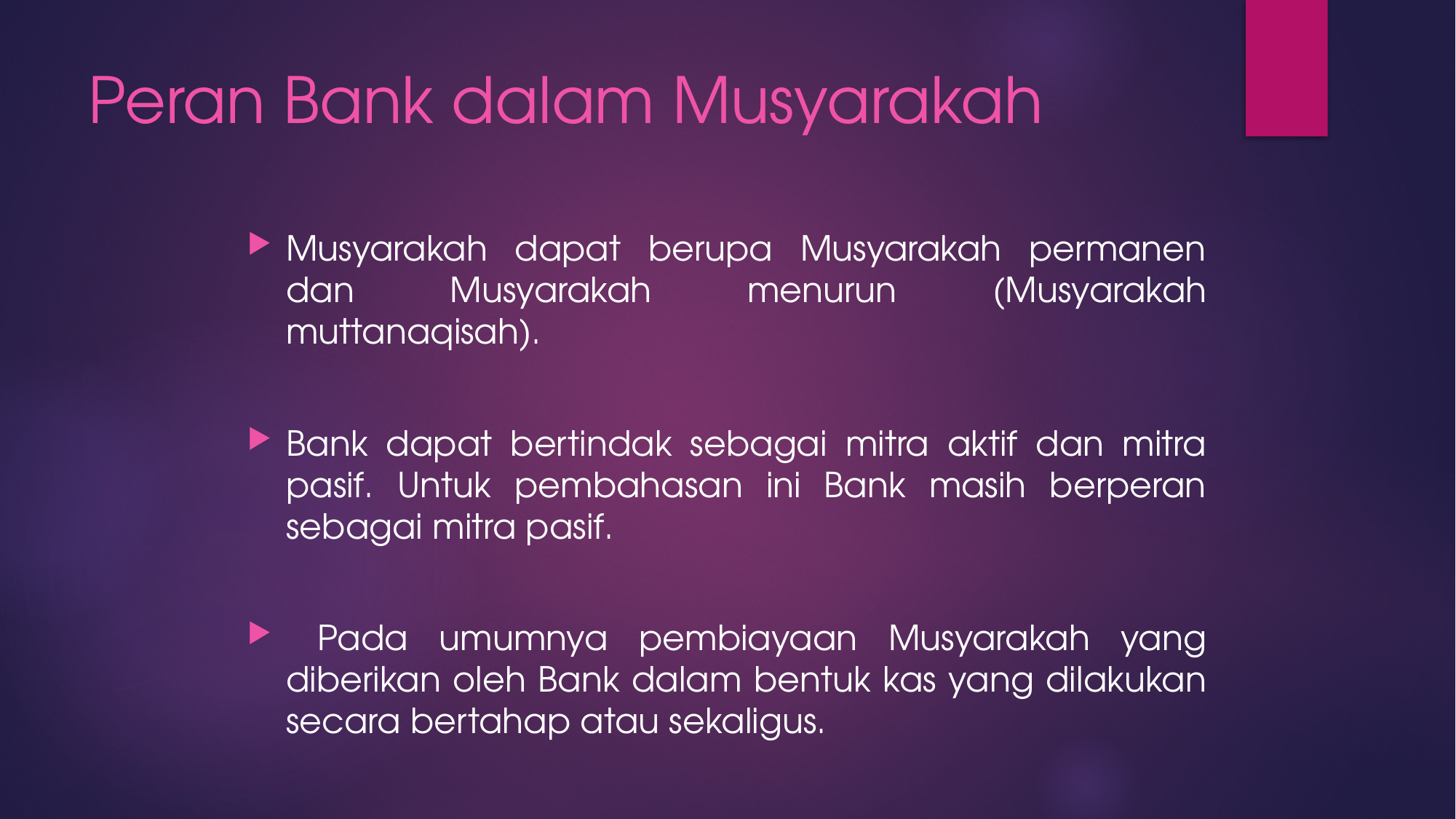

# Peran Bank dalam Musyarakah
Musyarakah dapat berupa Musyarakah permanen dan Musyarakah menurun (Musyarakah muttanaqisah).

Bank dapat bertindak sebagai mitra aktif dan mitra pasif. Untuk pembahasan ini Bank masih berperan sebagai mitra pasif.

 Pada umumnya pembiayaan Musyarakah yang diberikan oleh Bank dalam bentuk kas yang dilakukan secara bertahap atau sekaligus.